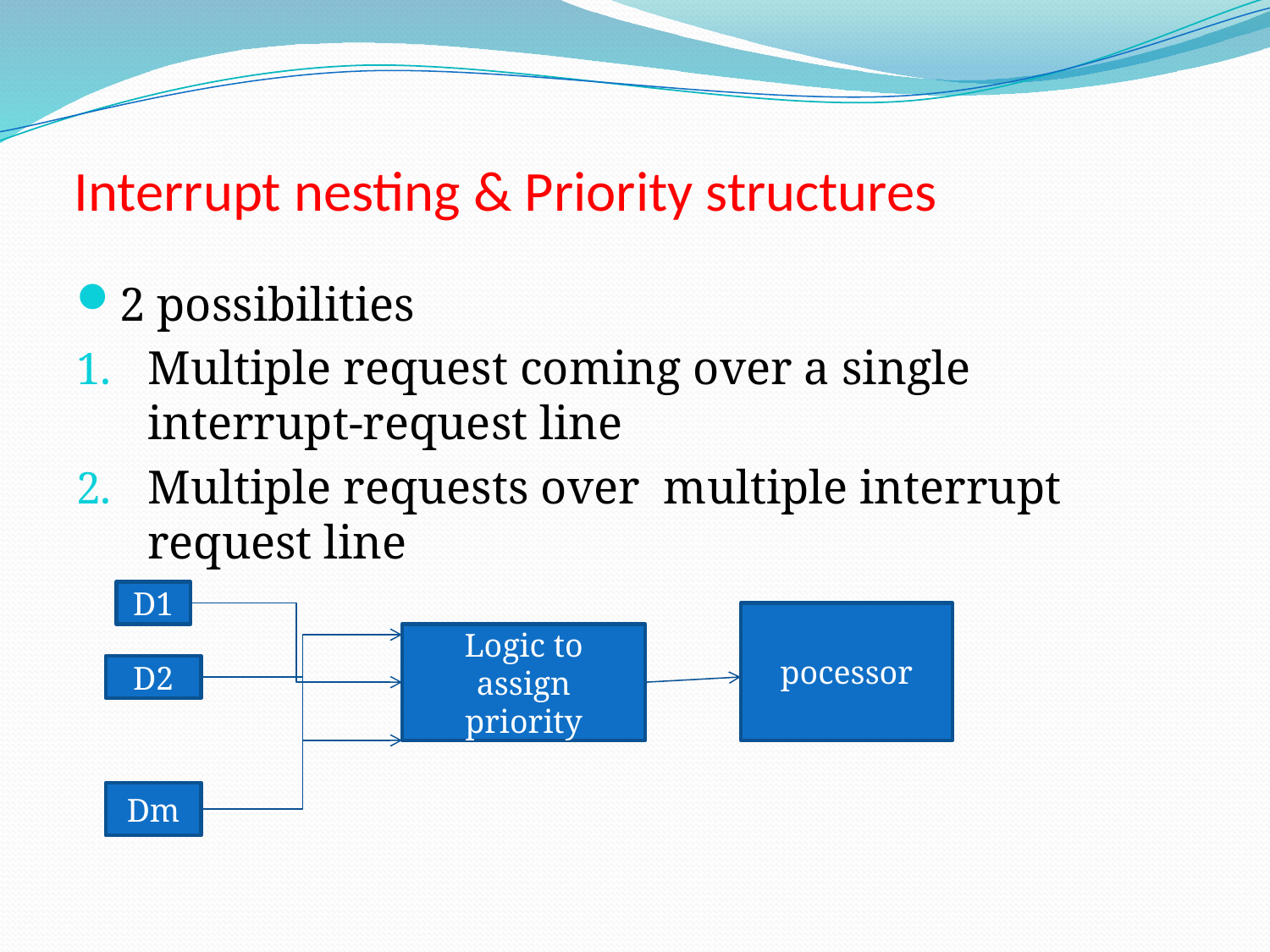

# Interrupt nesting & Priority structures
2 possibilities
Multiple request coming over a single interrupt-request line
Multiple requests over  multiple interrupt request line

D1
pocessor
Logic to assign priority
D2
Dm